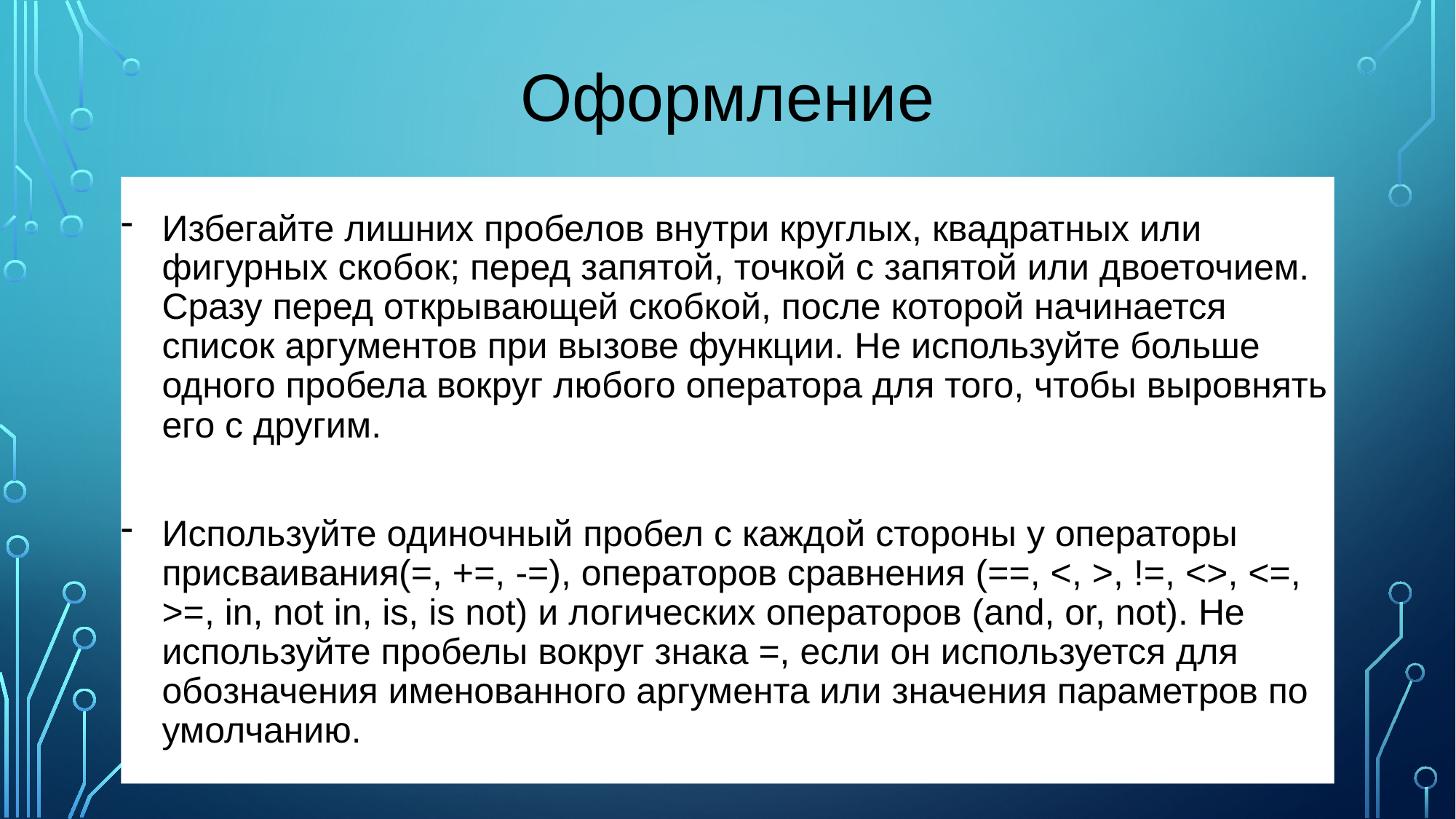

# Оформление
Избегайте лишних пробелов внутри круглых, квадратных или фигурных скобок; перед запятой, точкой с запятой или двоеточием. Сразу перед открывающей скобкой, после которой начинается список аргументов при вызове функции. Не используйте больше одного пробела вокруг любого оператора для того, чтобы выровнять его с другим.

Используйте одиночный пробел с каждой стороны у операторы присваивания(=, +=, -=), операторов сравнения (==, <, >, !=, <>, <=, >=, in, not in, is, is not) и логических операторов (and, or, not). Не используйте пробелы вокруг знака =, если он используется для обозначения именованного аргумента или значения параметров по умолчанию.
12